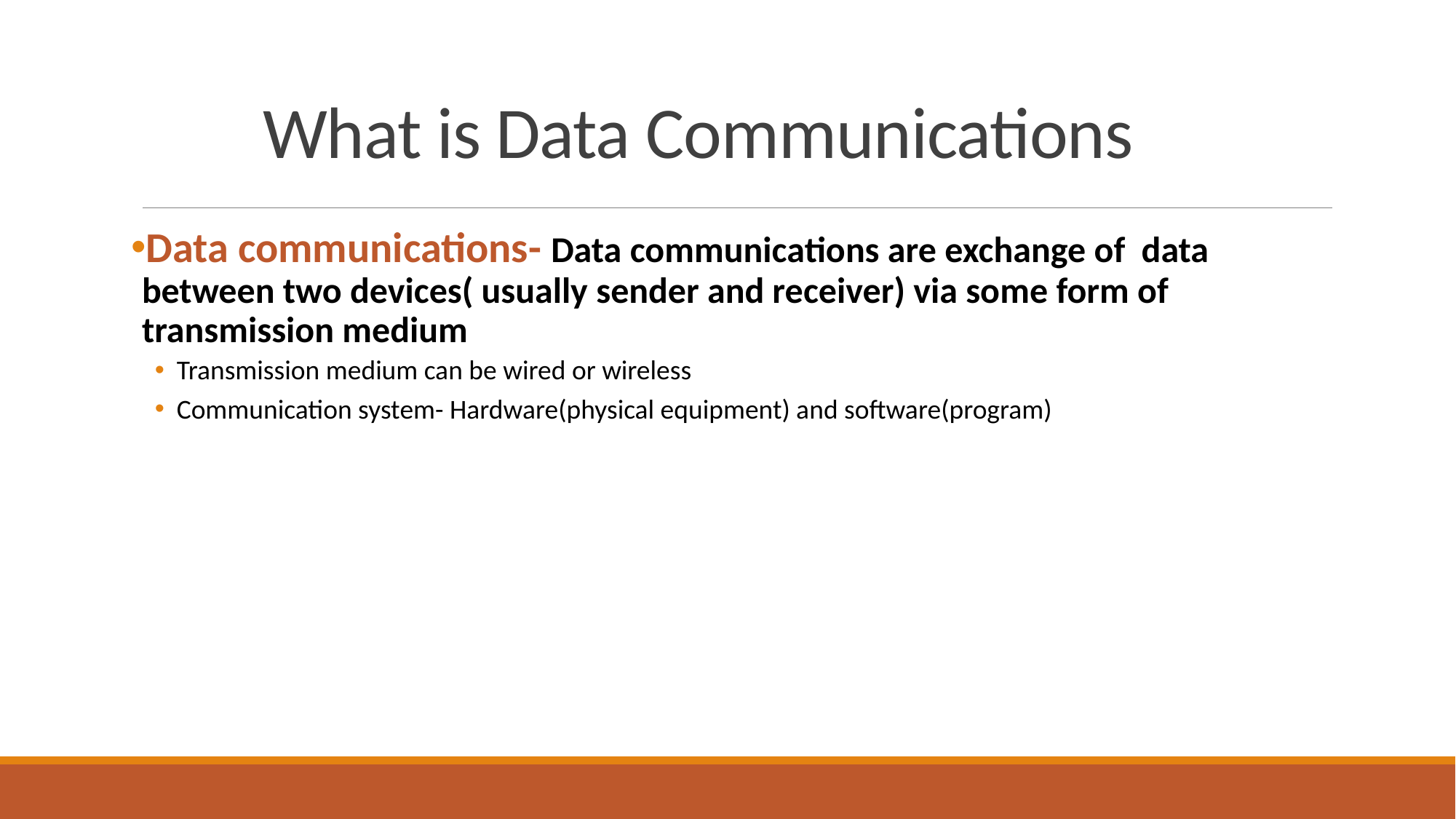

# What is Data Communications
Data communications- Data communications are exchange of  data between two devices( usually sender and receiver) via some form of transmission medium
Transmission medium can be wired or wireless
Communication system- Hardware(physical equipment) and software(program)